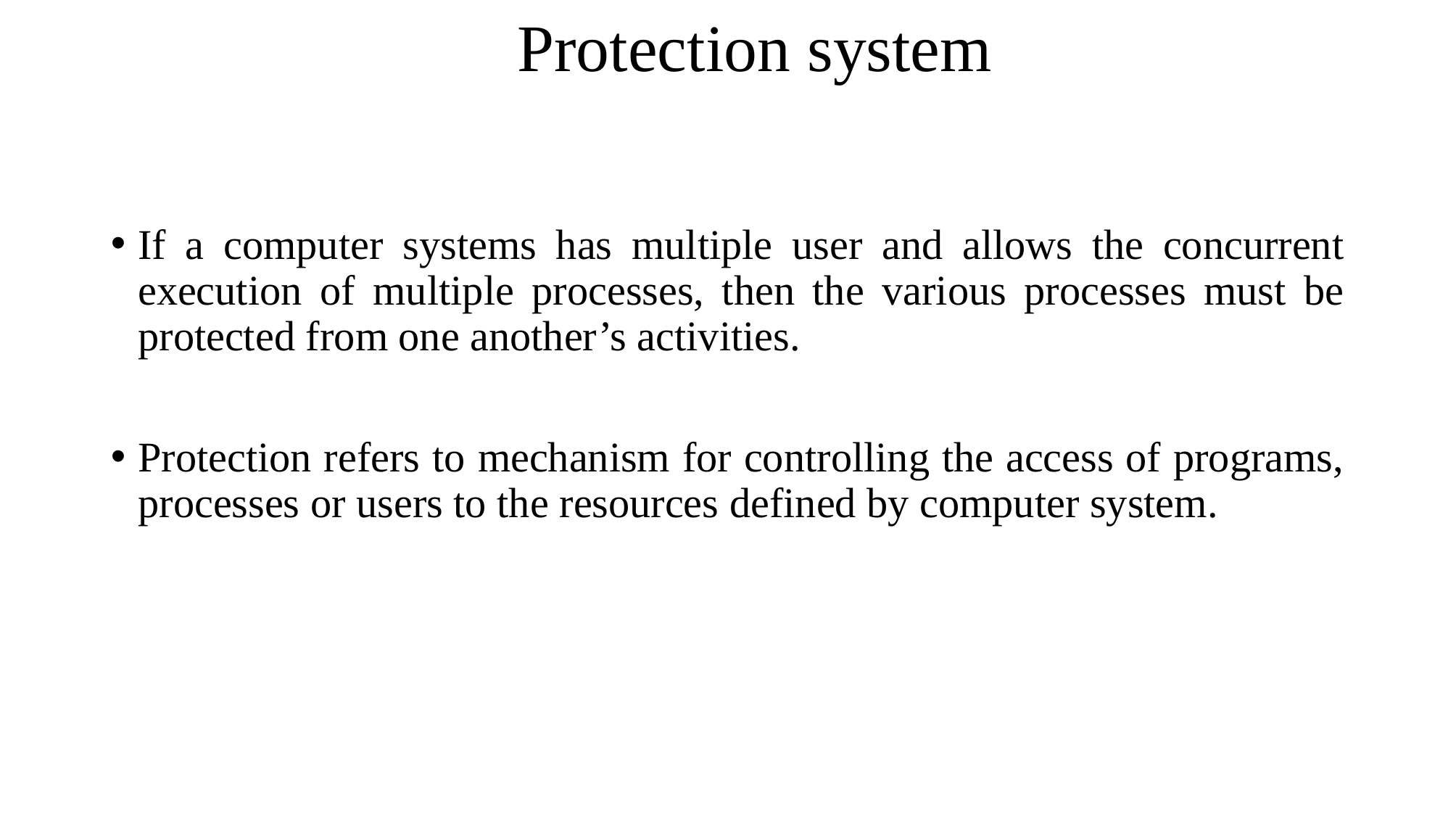

# Protection system
If a computer systems has multiple user and allows the concurrent execution of multiple processes, then the various processes must be protected from one another’s activities.

Protection refers to mechanism for controlling the access of programs, processes or users to the resources defined by computer system.